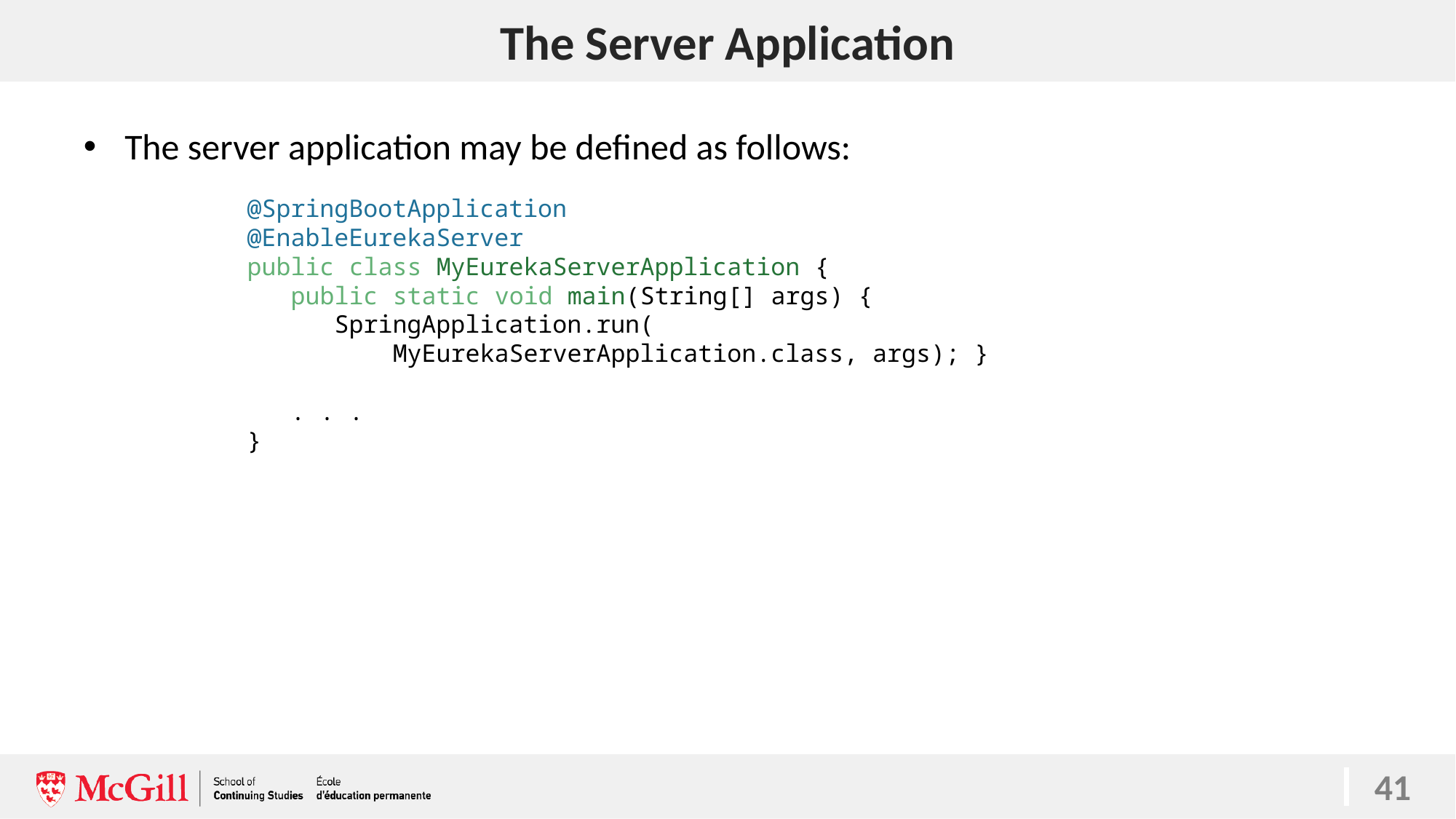

# The Server Application
The server application may be defined as follows:

@SpringBootApplication
@EnableEurekaServer
public class MyEurekaServerApplication {
   public static void main(String[] args) {
      SpringApplication.run(
          MyEurekaServerApplication.class, args); }

   . . .
}